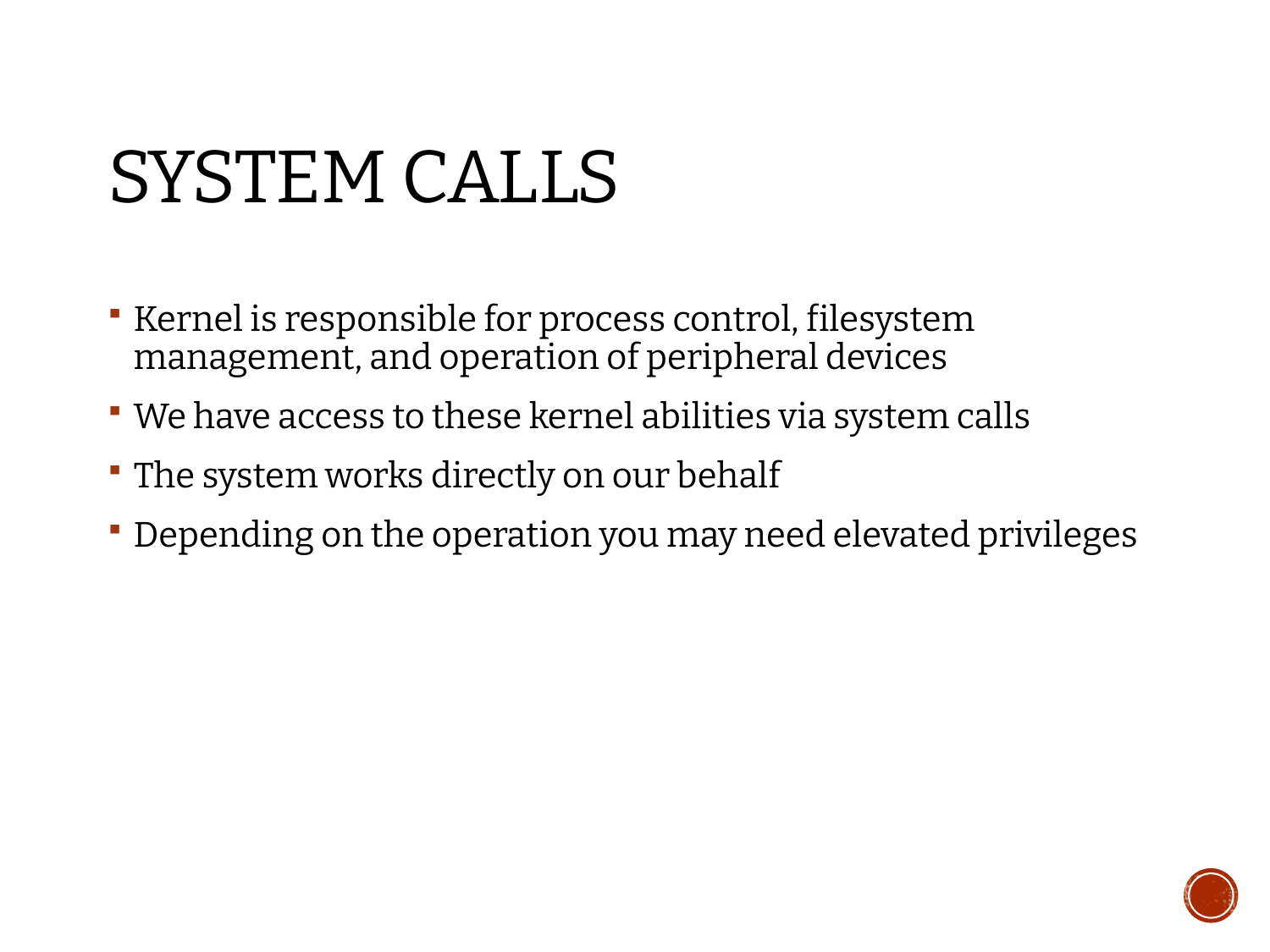

# System Calls
Kernel is responsible for process control, filesystem management, and operation of peripheral devices
We have access to these kernel abilities via system calls
The system works directly on our behalf
Depending on the operation you may need elevated privileges